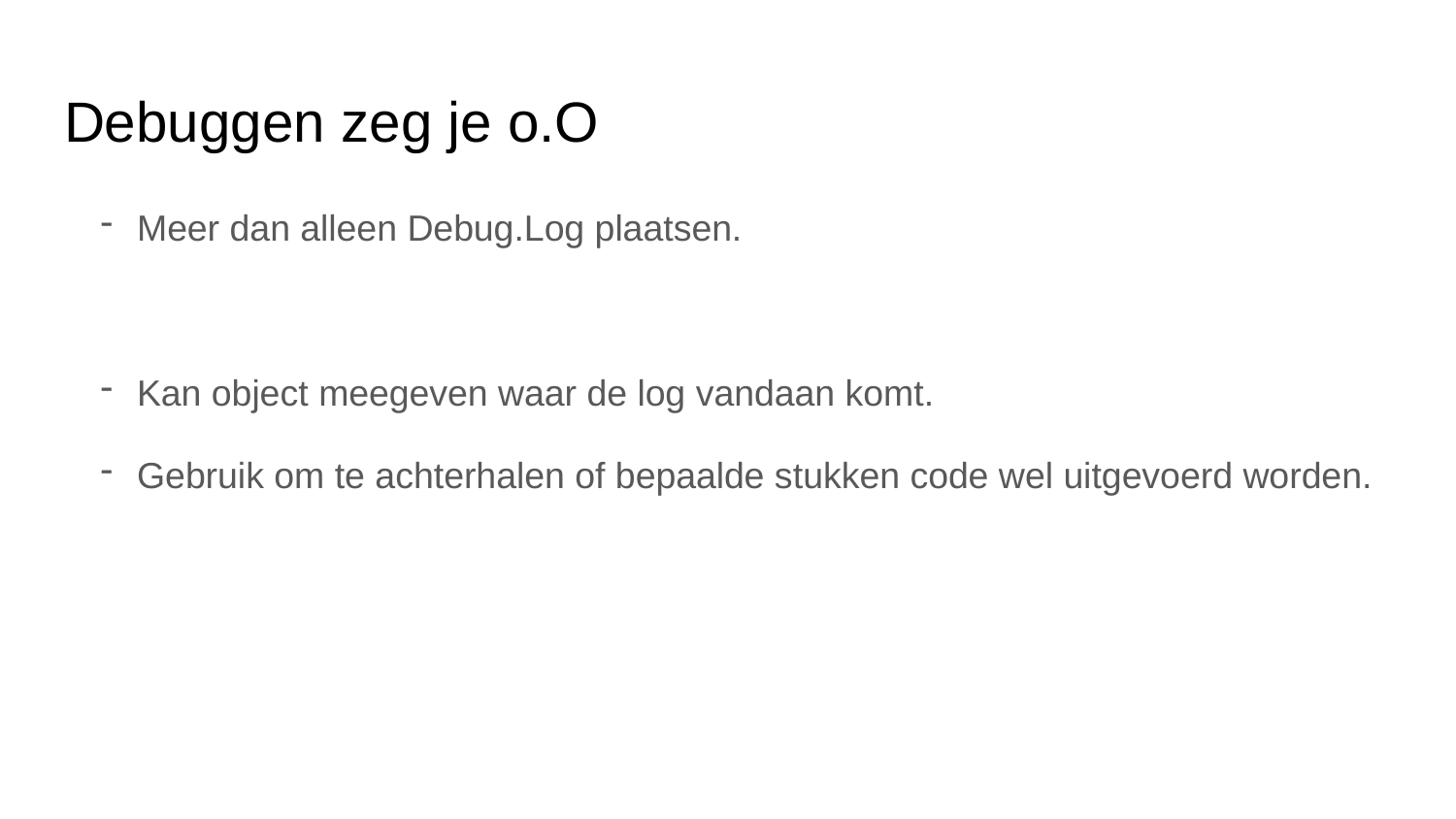

# Debuggen zeg je o.O
Meer dan alleen Debug.Log plaatsen.

Kan object meegeven waar de log vandaan komt.
Gebruik om te achterhalen of bepaalde stukken code wel uitgevoerd worden.